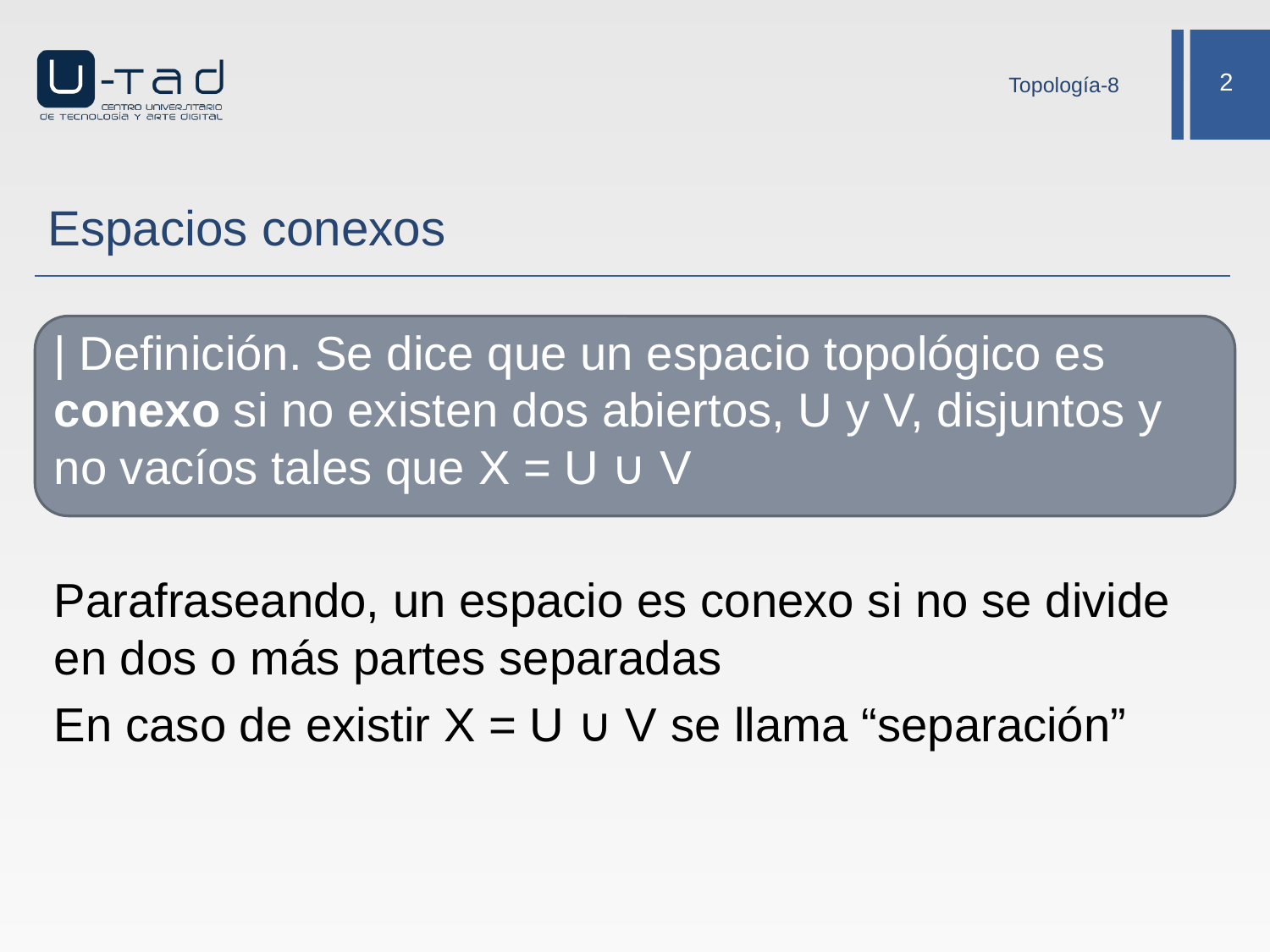

Topología-8
# Espacios conexos

| Definición. Se dice que un espacio topológico es conexo si no existen dos abiertos, U y V, disjuntos y no vacíos tales que X = U ∪ V

Parafraseando, un espacio es conexo si no se divide en dos o más partes separadas
En caso de existir X = U ∪ V se llama “separación”